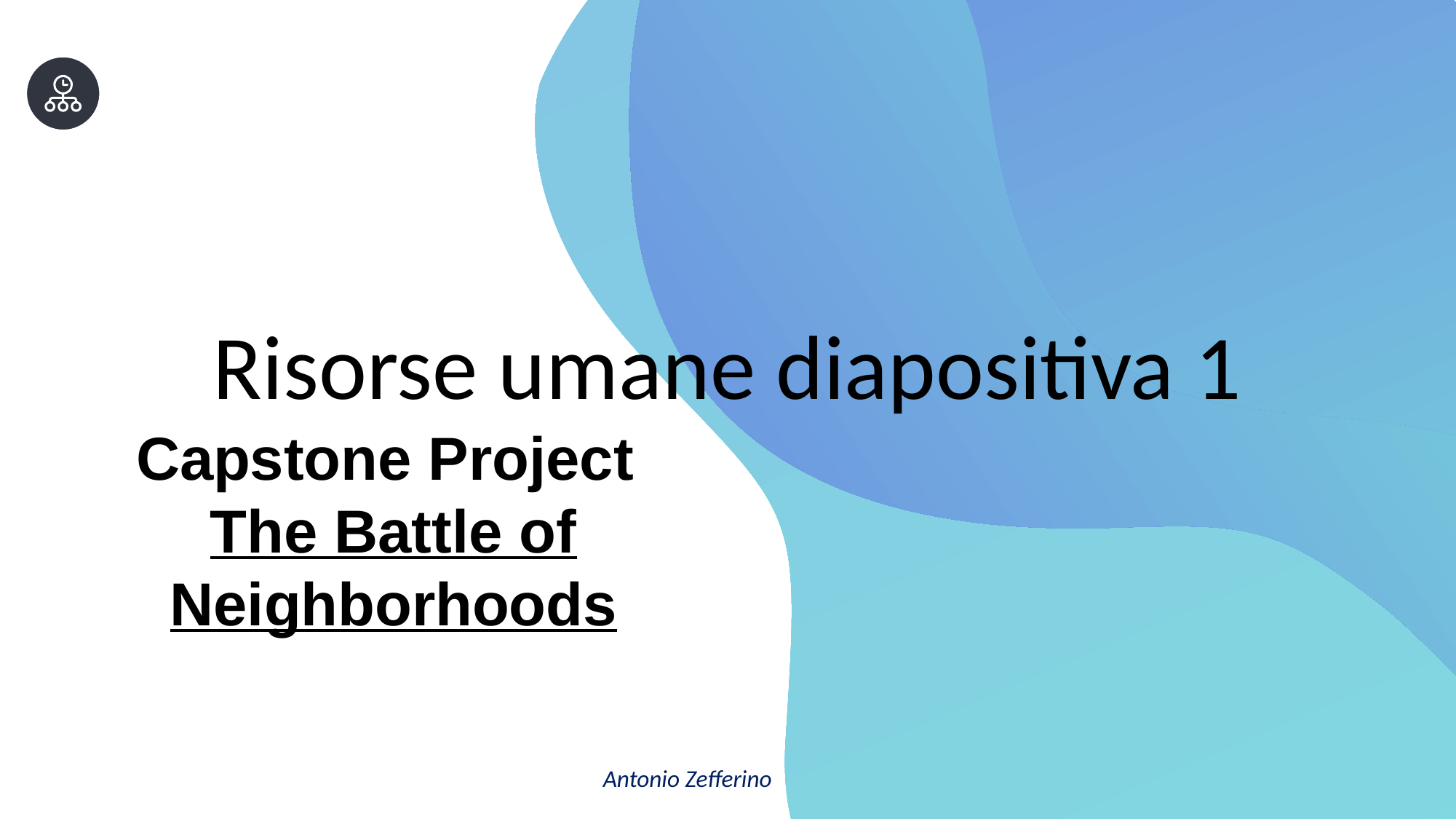

# Risorse umane diapositiva 1
Capstone Project
The Battle of Neighborhoods
Antonio Zefferino